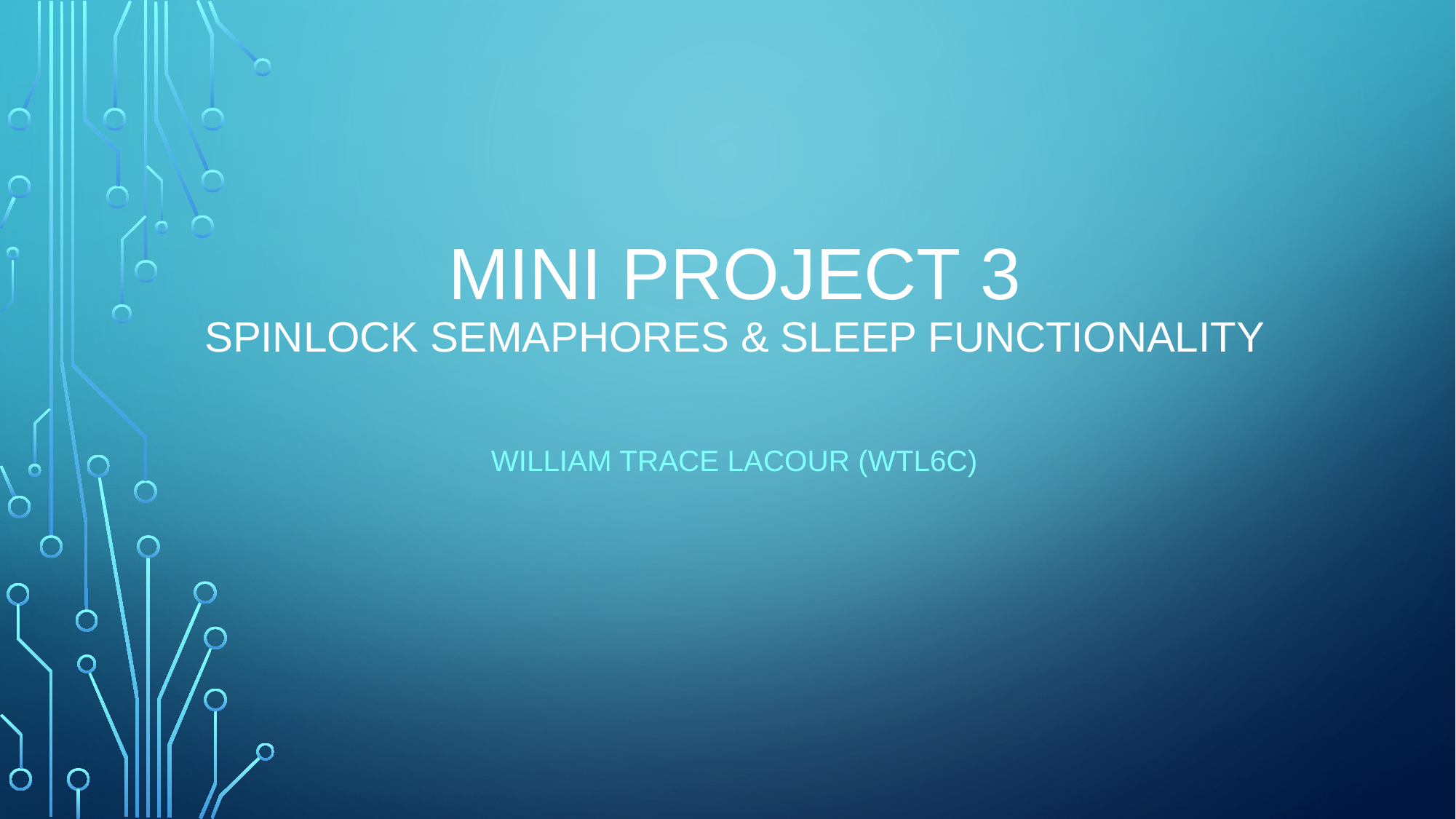

# MINI PROJECT 3 Spinlock Semaphores & Sleep Functionality
William Trace LaCour (WTL6C)